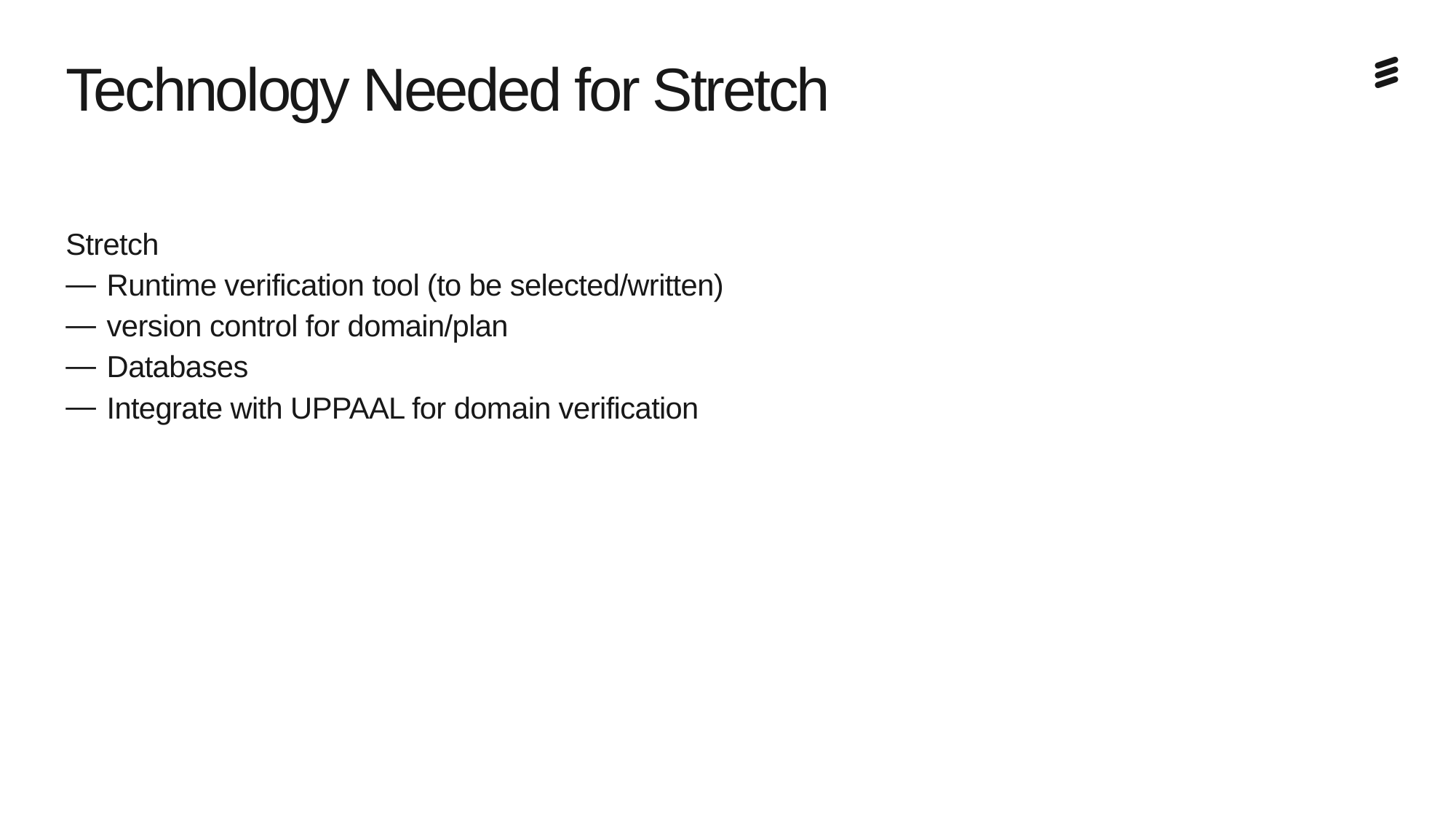

# Technology Needed for Stretch
Stretch
Runtime verification tool (to be selected/written)
version control for domain/plan
Databases
Integrate with UPPAAL for domain verification